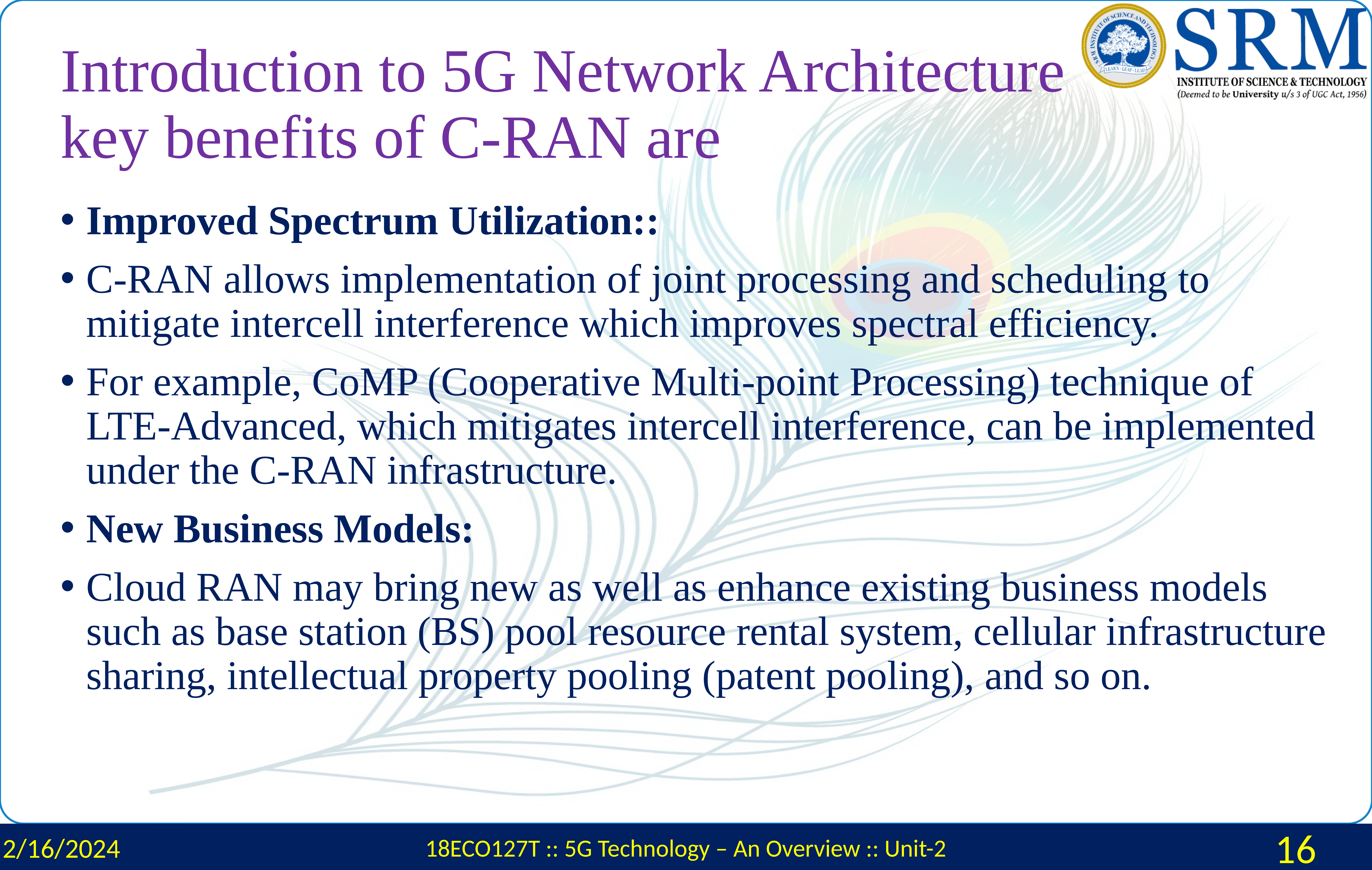

# Introduction to 5G Network Architecture key benefits of C-RAN are
Improved Spectrum Utilization::
C-RAN allows implementation of joint processing and scheduling to mitigate intercell interference which improves spectral efficiency.
For example, CoMP (Cooperative Multi-point Processing) technique of LTE-Advanced, which mitigates intercell interference, can be implemented under the C-RAN infrastructure.
New Business Models:
Cloud RAN may bring new as well as enhance existing business models such as base station (BS) pool resource rental system, cellular infrastructure sharing, intellectual property pooling (patent pooling), and so on.
2/16/2024
18ECO127T :: 5G Technology – An Overview :: Unit-2
16